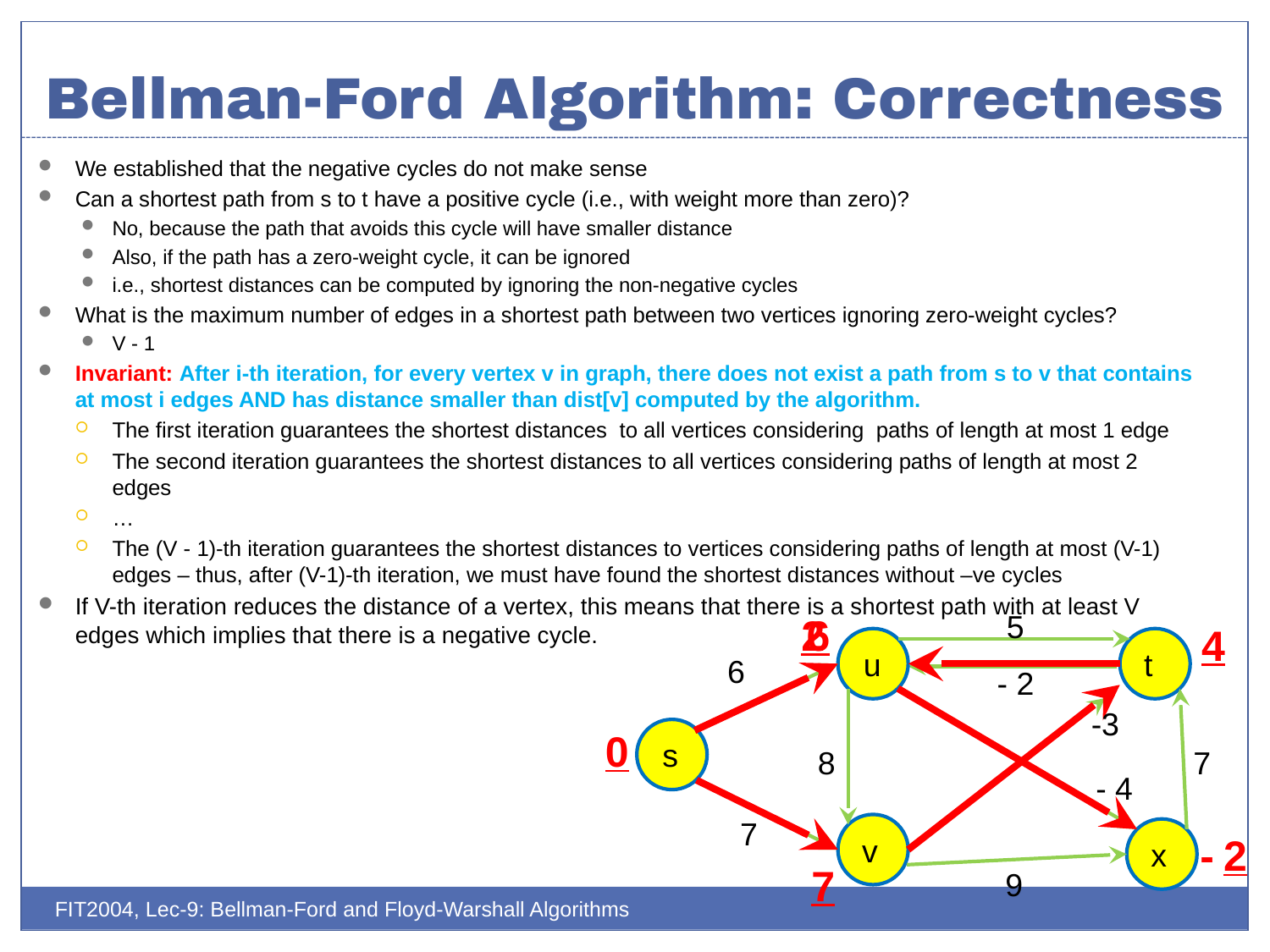

# Bellman-Ford Algorithm: Correctness

We established that the negative cycles do not make sense
Can a shortest path from s to t have a positive cycle (i.e., with weight more than zero)?
No, because the path that avoids this cycle will have smaller distance
Also, if the path has a zero-weight cycle, it can be ignored
i.e., shortest distances can be computed by ignoring the non-negative cycles
What is the maximum number of edges in a shortest path between two vertices ignoring zero-weight cycles?
V - 1
Invariant: After i-th iteration, for every vertex v in graph, there does not exist a path from s to v that contains at most i edges AND has distance smaller than dist[v] computed by the algorithm.
The first iteration guarantees the shortest distances  to all vertices considering  paths of length at most 1 edge
The second iteration guarantees the shortest distances to all vertices considering paths of length at most 2 edges
…
The (V - 1)-th iteration guarantees the shortest distances to vertices considering paths of length at most (V-1) edges – thus, after (V-1)-th iteration, we must have found the shortest distances without –ve cycles
If V-th iteration reduces the distance of a vertex, this means that there is a shortest path with at least V edges which implies that there is a negative cycle.

5
2
6
4

u
t
6
- 2
-3
0

s
8
7
- 4
7

-
2
v
x
7
9
FIT2004, Lec-9: Bellman-Ford and Floyd-Warshall Algorithms